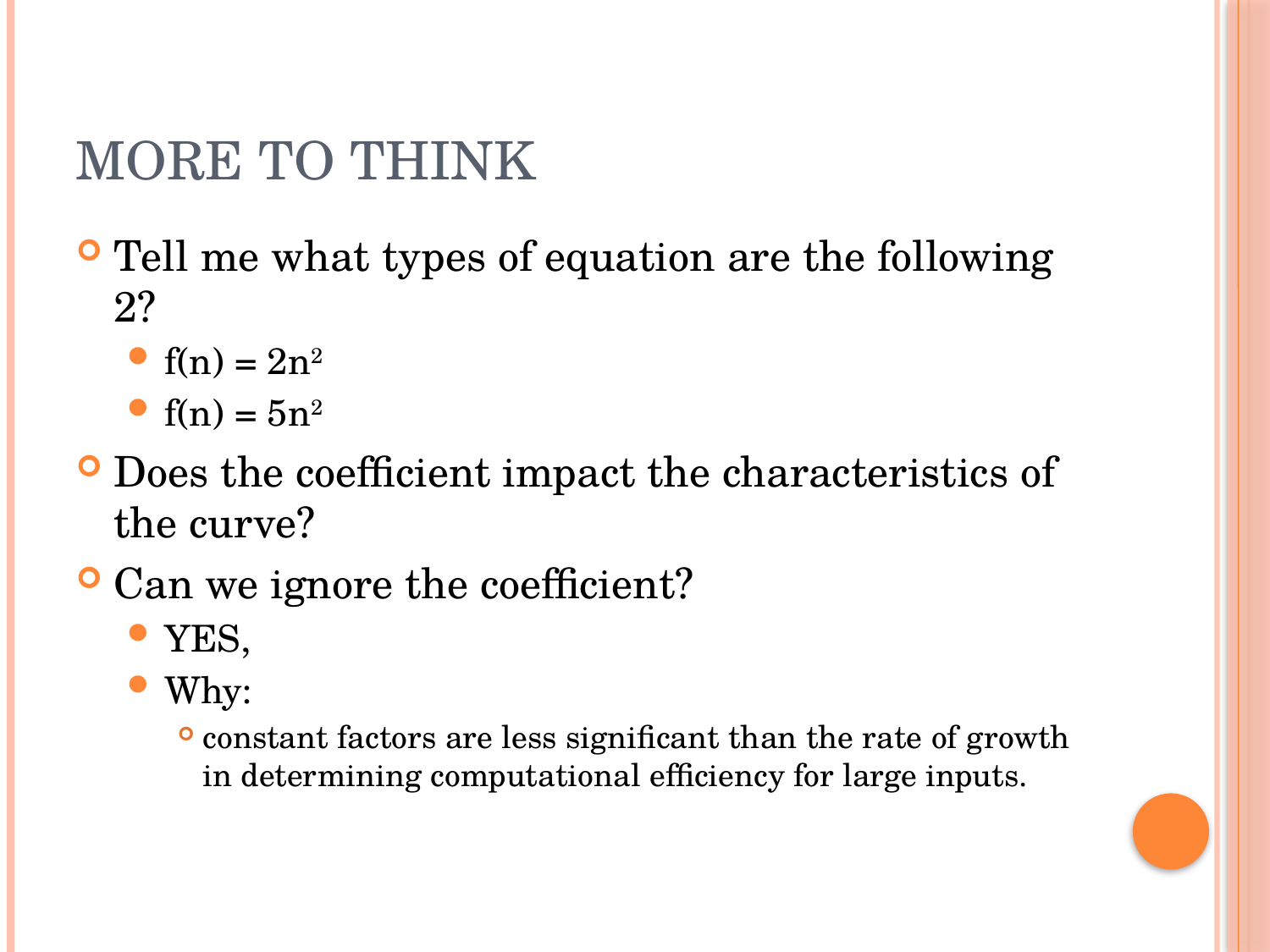

# More to think
Tell me what types of equation are the following 2?
f(n) = 2n2
f(n) = 5n2
Does the coefficient impact the characteristics of the curve?
Can we ignore the coefficient?
YES,
Why:
constant factors are less significant than the rate of growth in determining computational efficiency for large inputs.